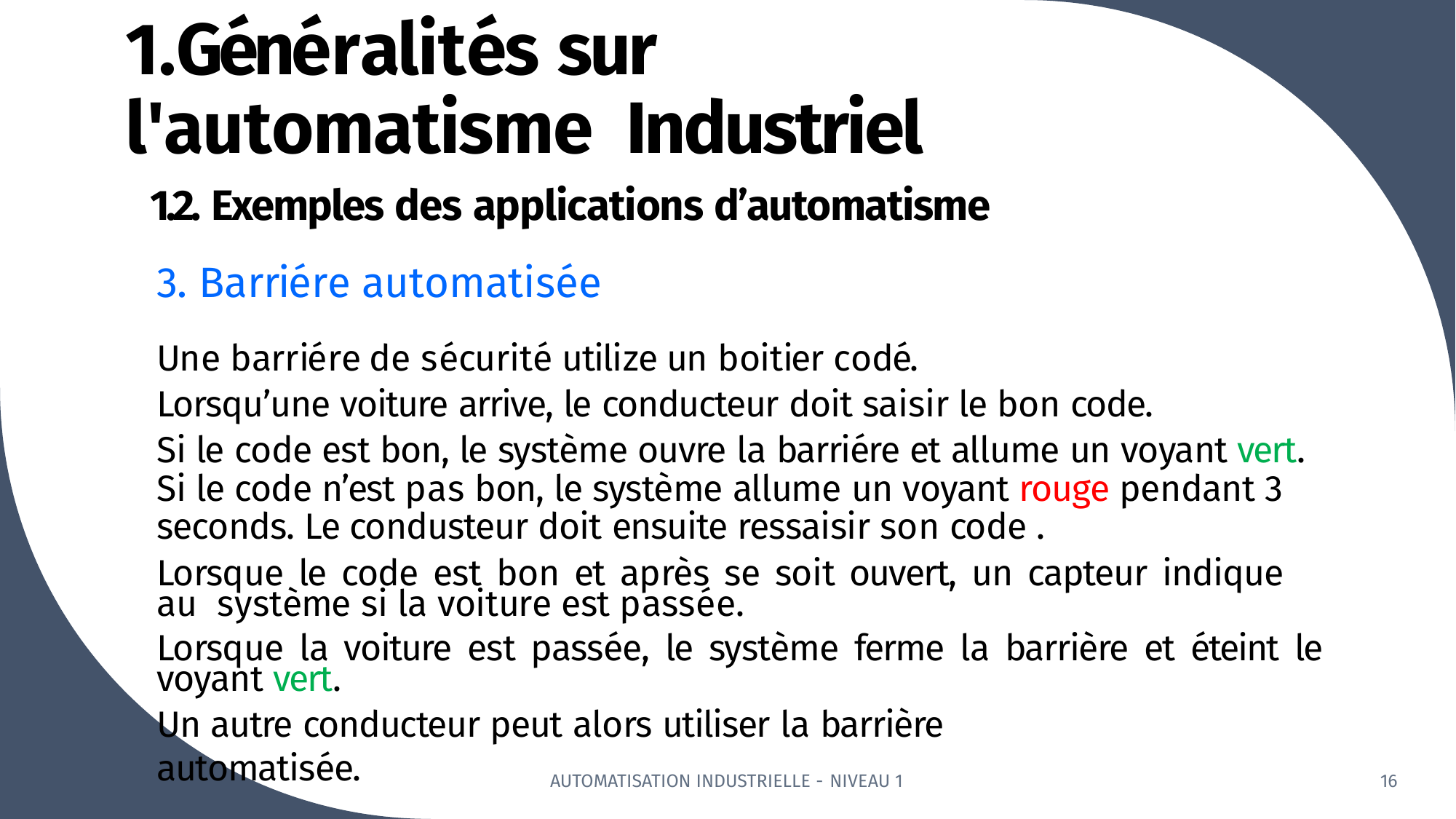

# 1.Généralités sur l'automatisme  Industriel
1.2. Exemples des applications d’automatisme
3. Barriére automatisée
Une barriére de sécurité utilize un boitier codé.
Lorsqu’une voiture arrive, le conducteur doit saisir le bon code.
Si le code est bon, le système ouvre la barriére et allume un voyant vert.
Si le code n’est pas bon, le système allume un voyant rouge pendant 3
seconds. Le condusteur doit ensuite ressaisir son code .
Lorsque le code est bon et après se soit ouvert, un capteur indique au  système si la voiture est passée.
Lorsque la voiture est passée, le système ferme la barrière et éteint le
voyant vert.
Un autre conducteur peut alors utiliser la barrière automatisée.
AUTOMATISATION INDUSTRIELLE - NIVEAU 1
16